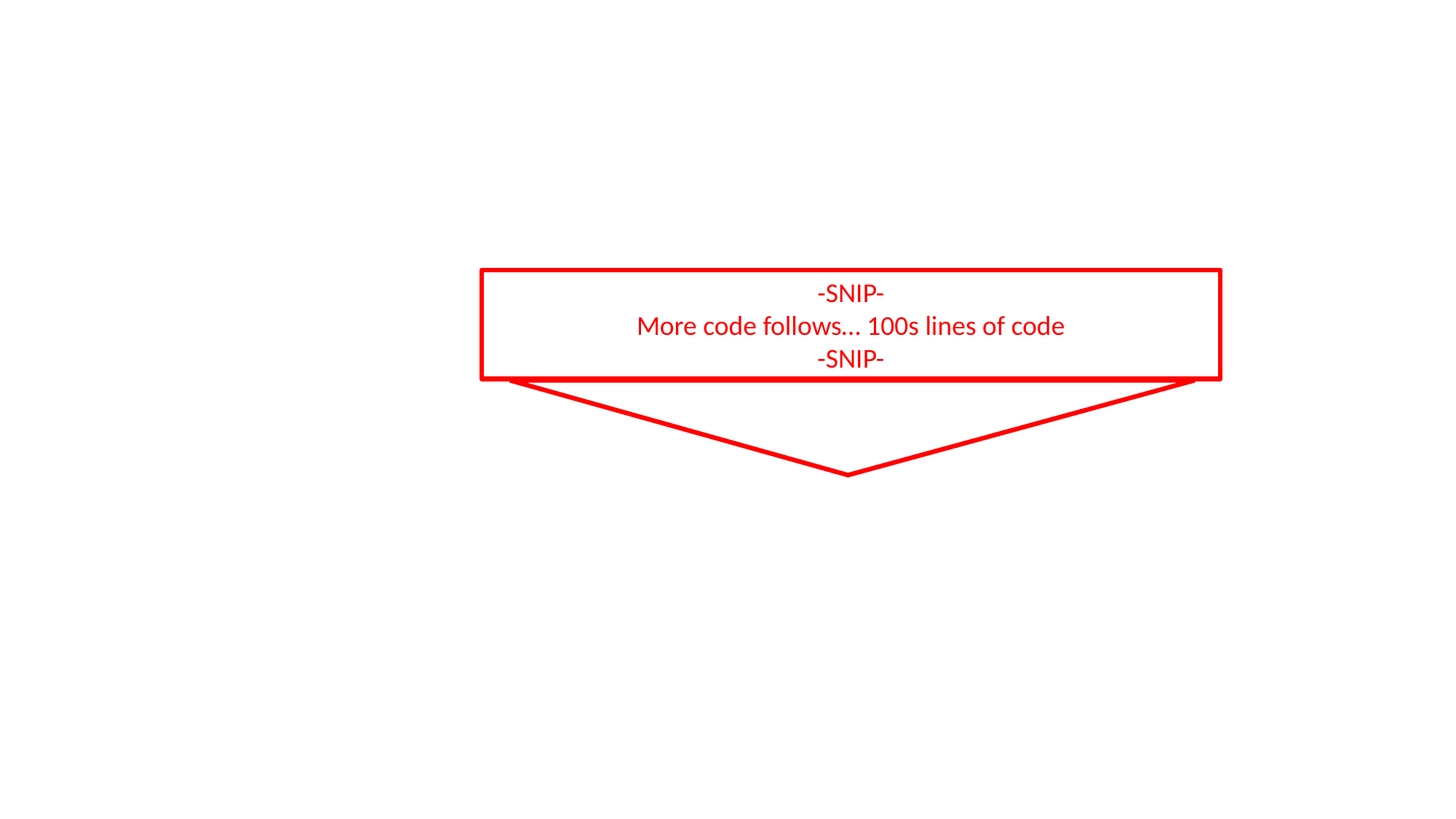

-SNIP-
More code follows… 100s lines of code
-SNIP-